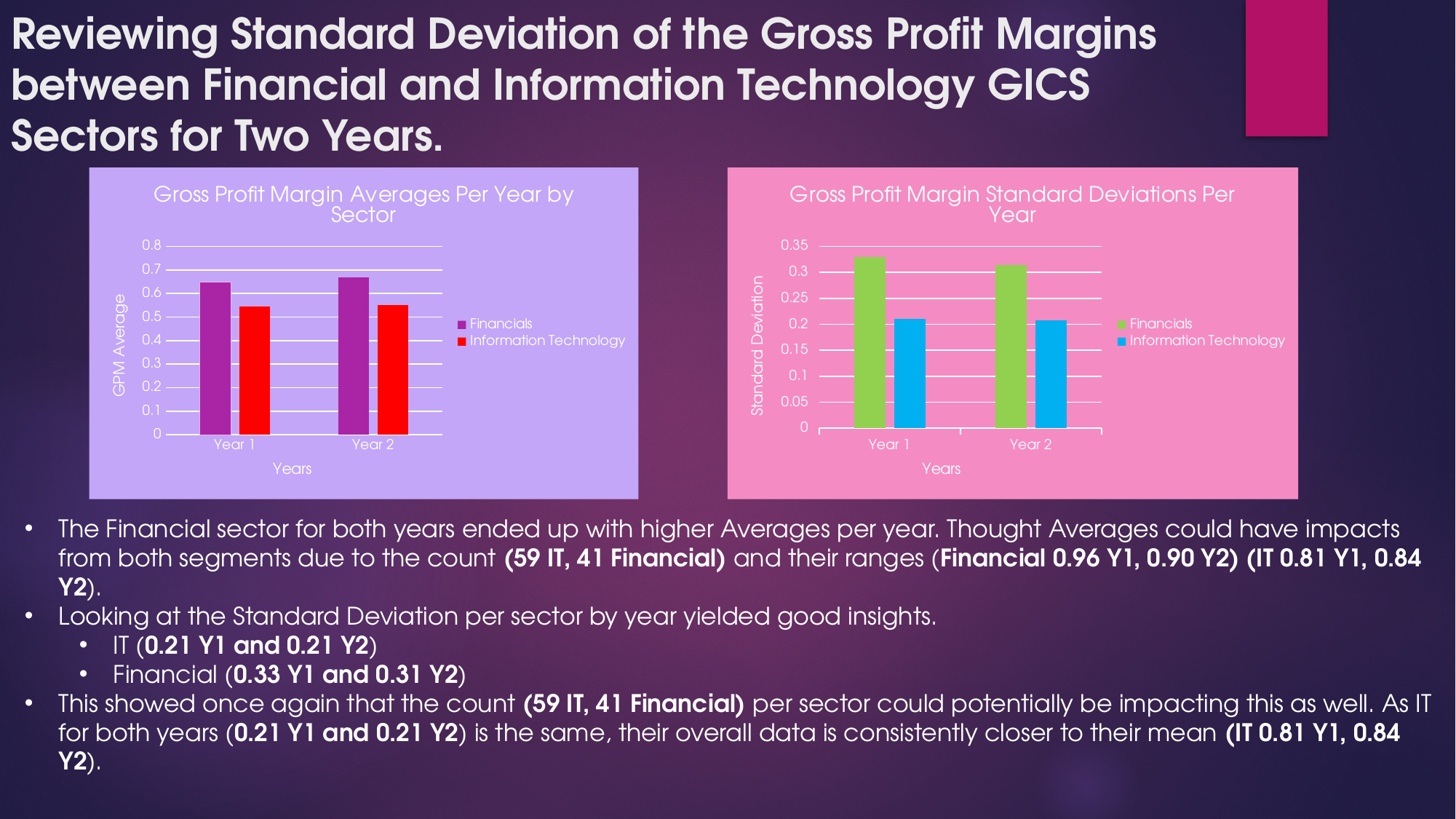

Reviewing Standard Deviation of the Gross Profit Margins between Financial and Information Technology GICS Sectors for Two Years.

### Chart: Gross Profit Margin Averages Per Year by Sector

| Category | Financials | Information Technology |
|---|---|---|
| Year 1 | 0.6494282686136331 | 0.5448947122365876 |
| Year 2 | 0.6699434205004379 | 0.5504257958032097 |

### Chart: Gross Profit Margin Standard Deviations Per Year

| Category | Financials | Information Technology |
|---|---|---|
| Year 1 | 0.3300478722641017 | 0.21103917366330807 |
| Year 2 | 0.3142785201760258 | 0.20806138772378102 |
The Financial sector for both years ended up with higher Averages per year. Thought Averages could have impacts from both segments due to the count (59 IT, 41 Financial) and their ranges (Financial 0.96 Y1, 0.90 Y2) (IT 0.81 Y1, 0.84 Y2).
Looking at the Standard Deviation per sector by year yielded good insights.
IT (0.21 Y1 and 0.21 Y2)
Financial (0.33 Y1 and 0.31 Y2)
This showed once again that the count (59 IT, 41 Financial) per sector could potentially be impacting this as well. As IT for both years (0.21 Y1 and 0.21 Y2) is the same, their overall data is consistently closer to their mean (IT 0.81 Y1, 0.84 Y2).